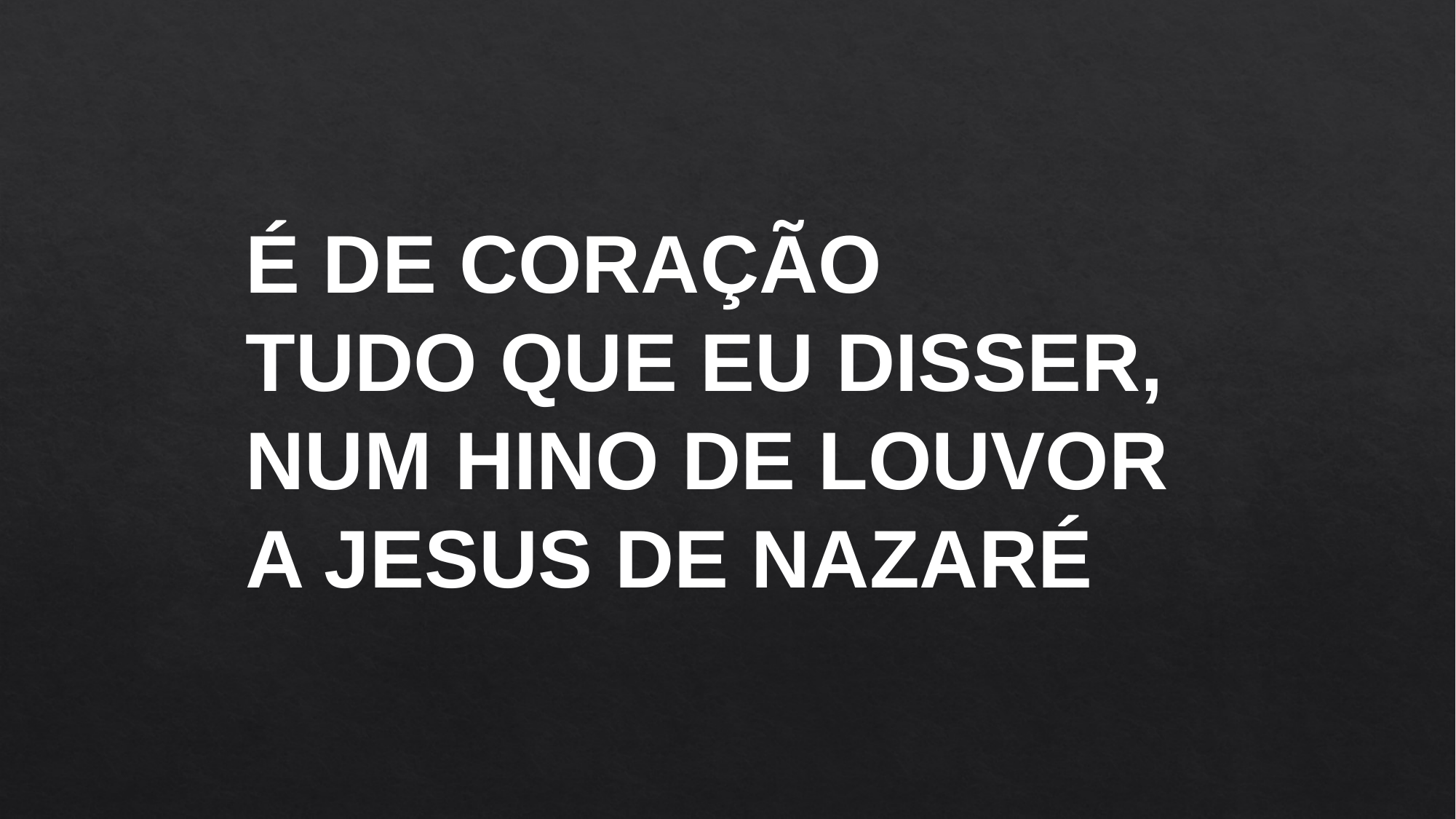

É DE CORAÇÃO
TUDO QUE EU DISSER,
NUM HINO DE LOUVOR
A JESUS DE NAZARÉ